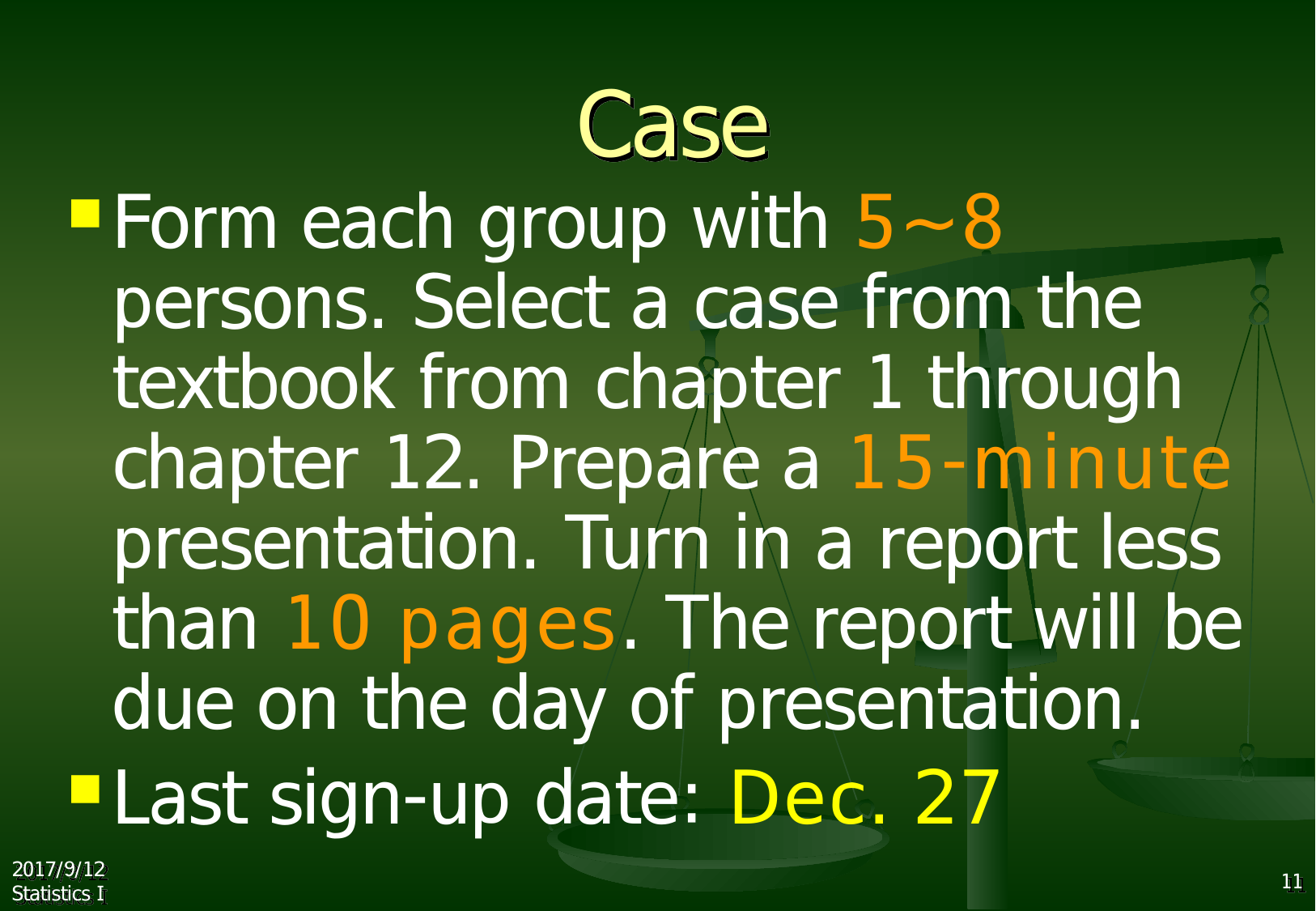

# Case
Form each group with 5~8 persons. Select a case from the textbook from chapter 1 through chapter 12. Prepare a 15-minute presentation. Turn in a report less than 10 pages. The report will be due on the day of presentation.
Last sign-up date: Dec. 27
2017/9/12
Statistics I
11